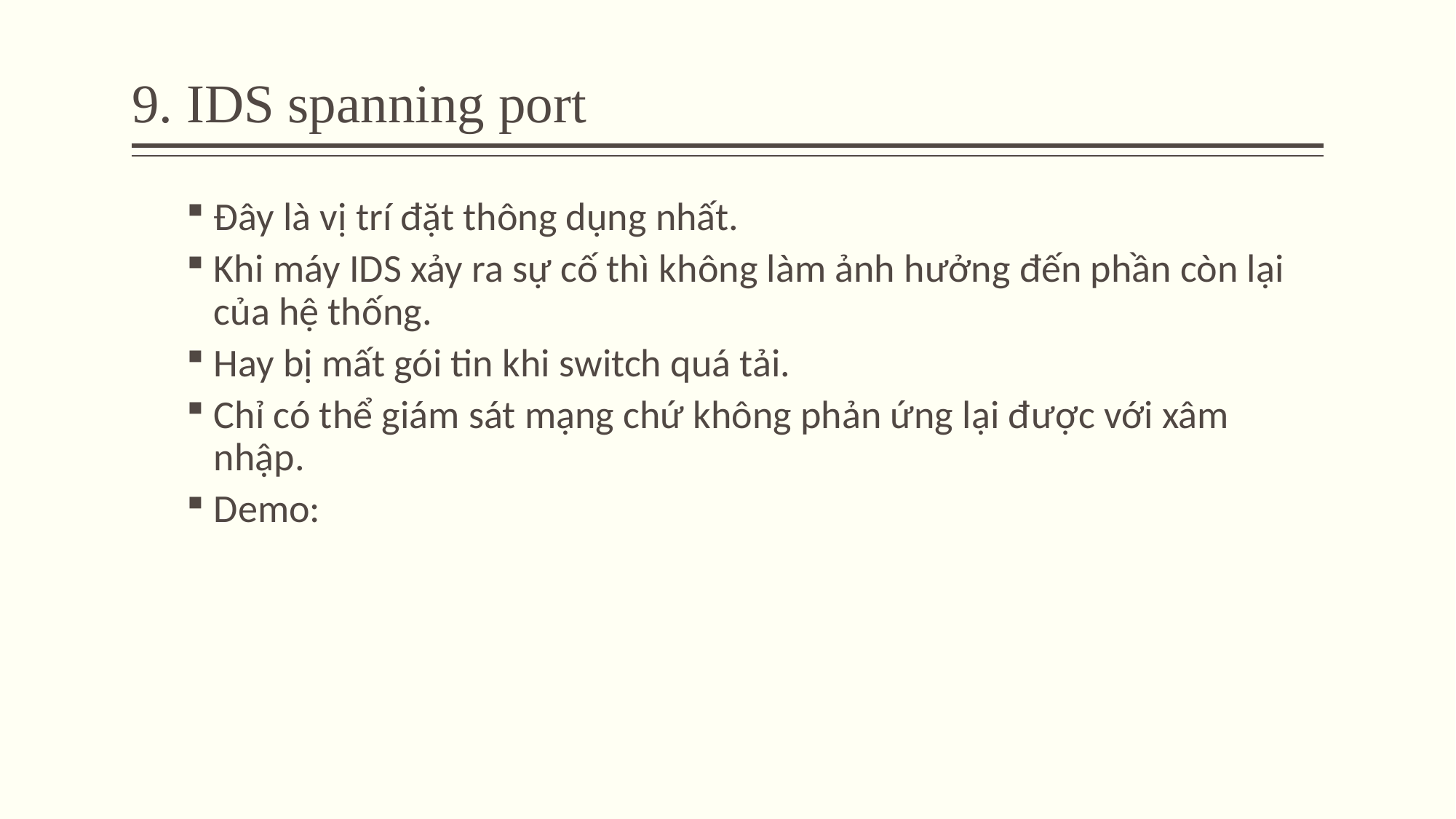

# 9. IDS spanning port
Đây là vị trí đặt thông dụng nhất.
Khi máy IDS xảy ra sự cố thì không làm ảnh hưởng đến phần còn lại của hệ thống.
Hay bị mất gói tin khi switch quá tải.
Chỉ có thể giám sát mạng chứ không phản ứng lại được với xâm nhập.
Demo: